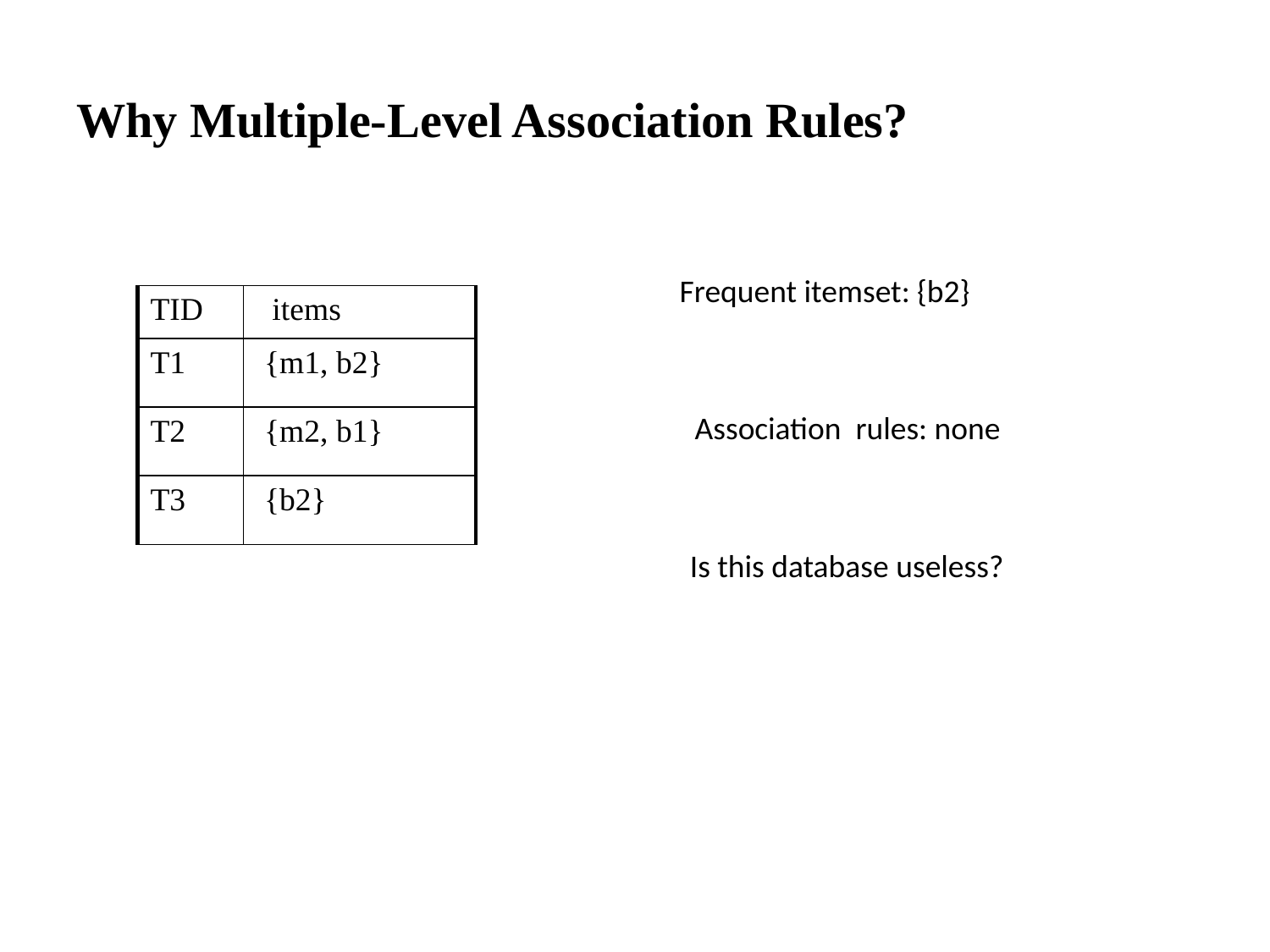

# Why Multiple-Level Association Rules?
Frequent itemset: {b2}
| TID | items |
| --- | --- |
| T1 | {m1, b2} |
| T2 | {m2, b1} |
| T3 | {b2} |
Association  rules: none
Is this database useless?